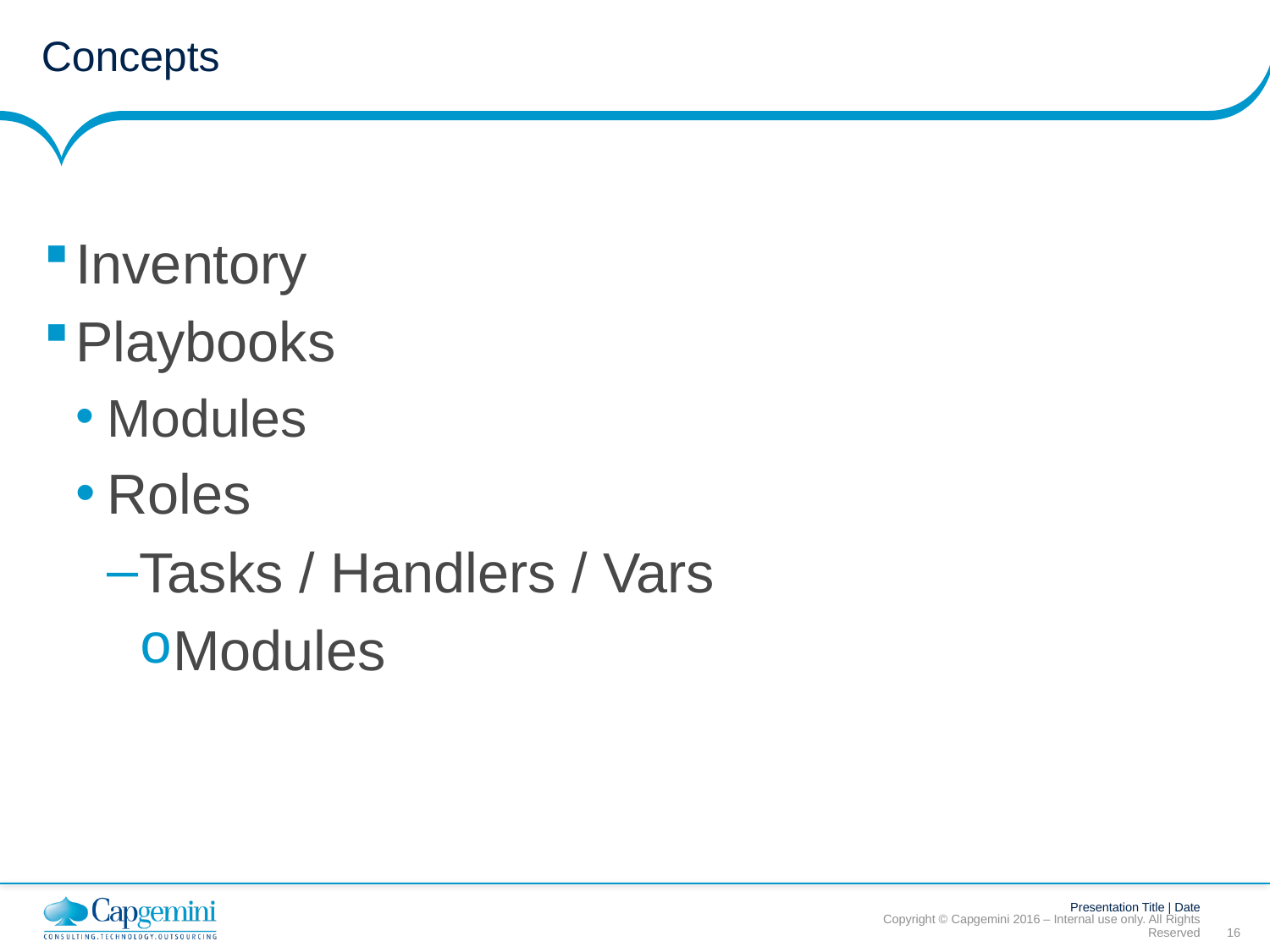

# Concepts

Inventory
Playbooks
Modules
Roles
Tasks / Handlers / Vars
Modules